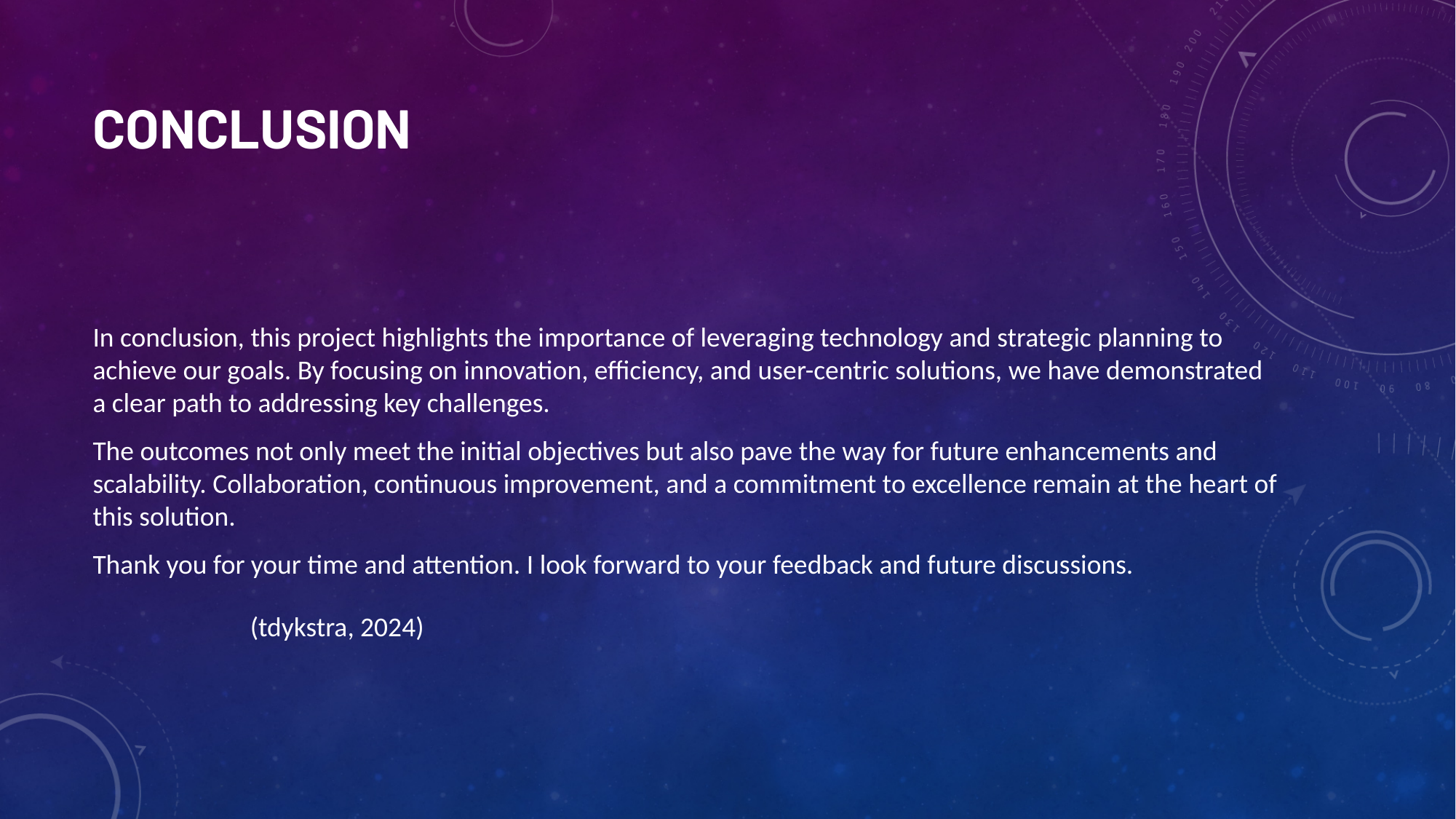

# Conclusion
In conclusion, this project highlights the importance of leveraging technology and strategic planning to achieve our goals. By focusing on innovation, efficiency, and user-centric solutions, we have demonstrated a clear path to addressing key challenges.
The outcomes not only meet the initial objectives but also pave the way for future enhancements and scalability. Collaboration, continuous improvement, and a commitment to excellence remain at the heart of this solution.
Thank you for your time and attention. I look forward to your feedback and future discussions.

(tdykstra, 2024)